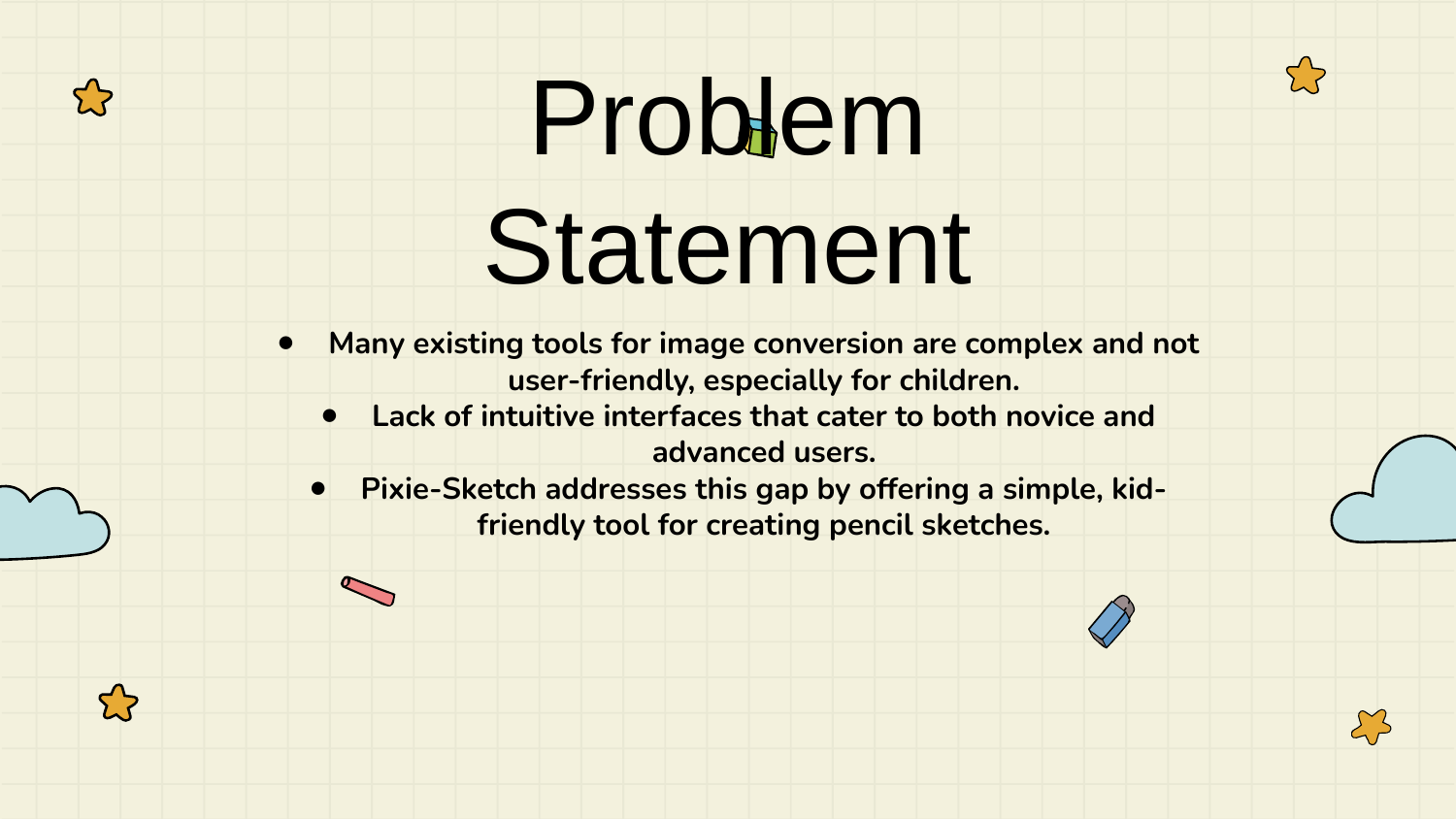

# Problem Statement
Many existing tools for image conversion are complex and not user-friendly, especially for children.
Lack of intuitive interfaces that cater to both novice and advanced users.
Pixie-Sketch addresses this gap by offering a simple, kid-friendly tool for creating pencil sketches.